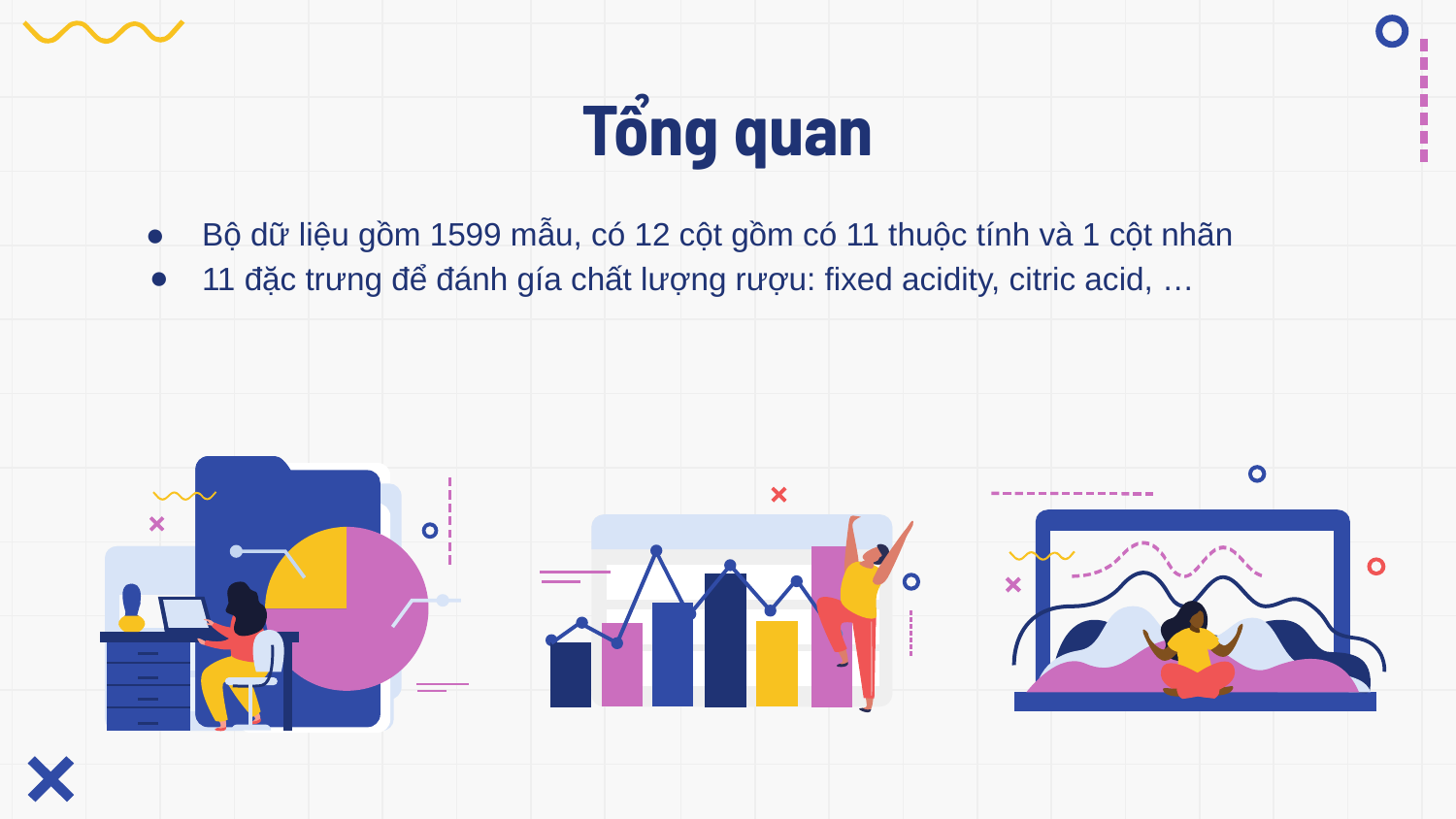

# Tổng quan
Bộ dữ liệu gồm 1599 mẫu, có 12 cột gồm có 11 thuộc tính và 1 cột nhãn
11 đặc trưng để đánh gía chất lượng rượu: fixed acidity, citric acid, …